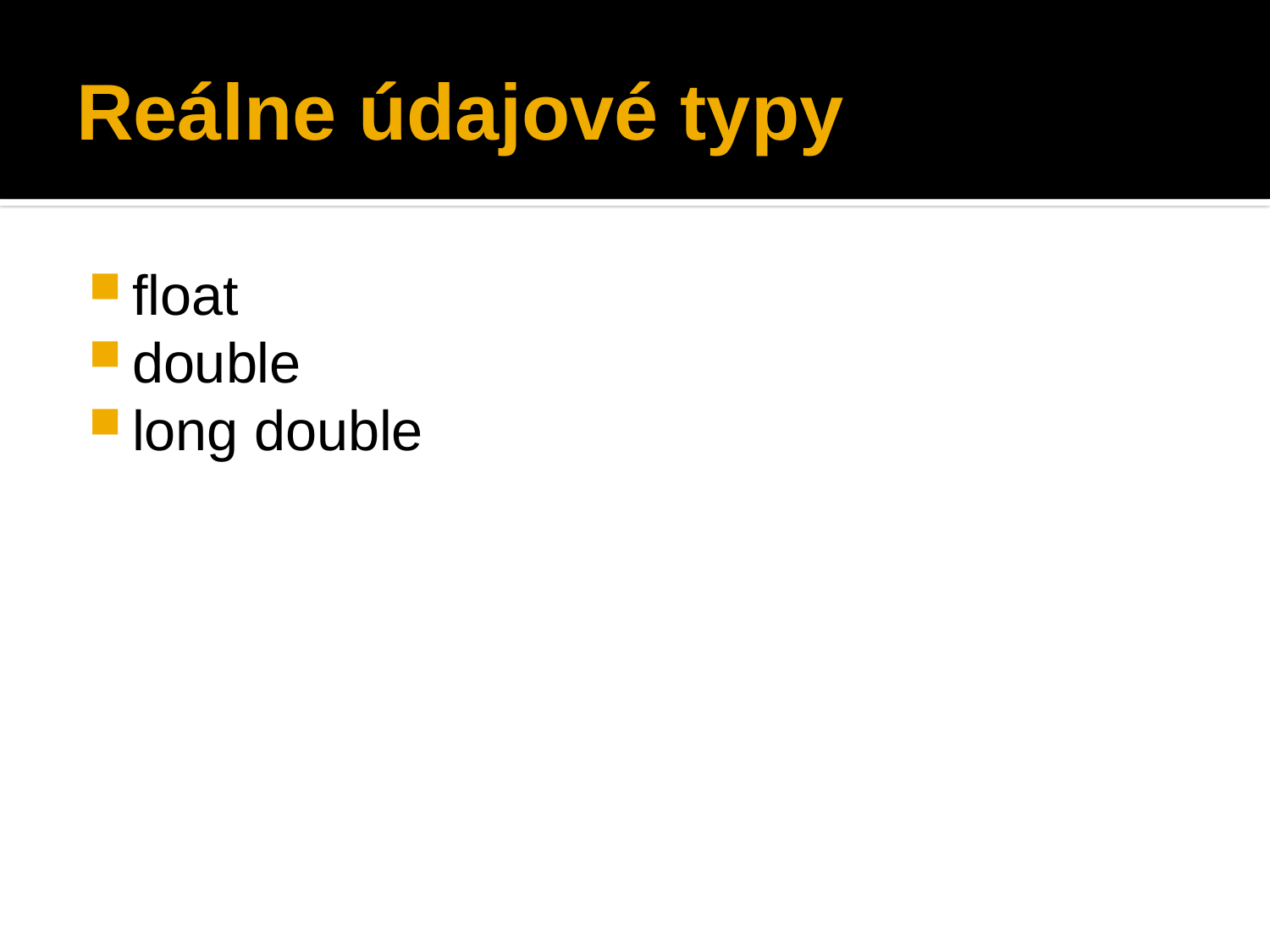

# Reálne údajové typy
float
double
long double